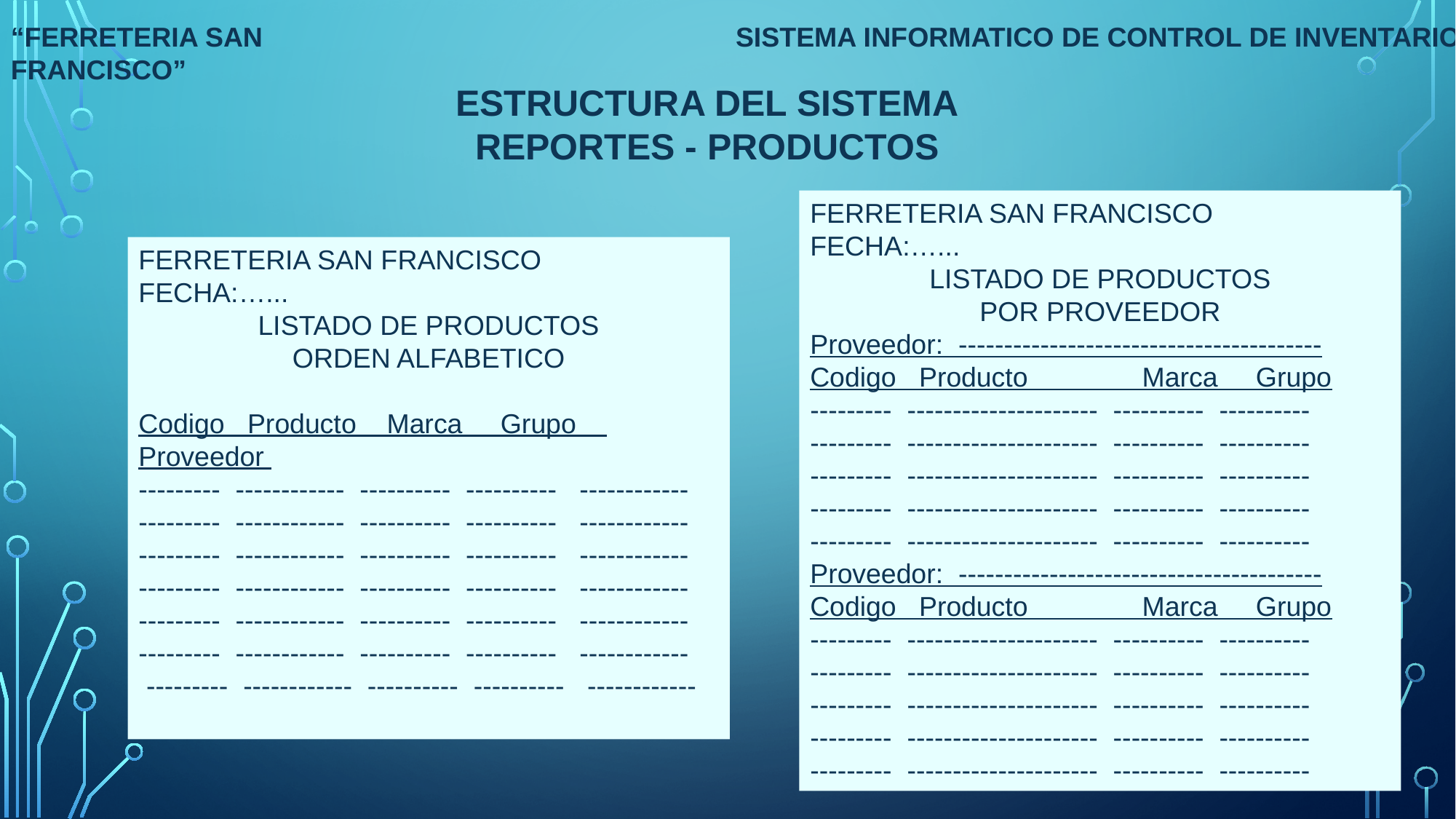

“FERRETERIA SAN FRANCISCO”
SISTEMA INFORMATICO DE CONTROL DE INVENTARIOS

ESTRUCTURA DEL SISTEMA
REPORTES - PRODUCTOS
FERRETERIA SAN FRANCISCO		FECHA:…...
LISTADO DE PRODUCTOS
POR PROVEEDOR
Proveedor:  ----------------------------------------
Codigo   Producto               Marca     Grupo
---------  ---------------------  ----------  ----------
---------  ---------------------  ----------  ----------
---------  ---------------------  ----------  ----------
---------  ---------------------  ----------  ----------
---------  ---------------------  ----------  ----------
Proveedor:  ----------------------------------------
Codigo   Producto               Marca     Grupo
---------  ---------------------  ----------  ----------
---------  ---------------------  ----------  ----------
---------  ---------------------  ----------  ----------
---------  ---------------------  ----------  ----------
---------  ---------------------  ----------  ----------
FERRETERIA SAN FRANCISCO		FECHA:…...
LISTADO DE PRODUCTOS
ORDEN ALFABETICO

Codigo   Producto    Marca     Grupo     Proveedor
---------  ------------  ----------  ----------   ------------
---------  ------------  ----------  ----------   ------------
---------  ------------  ----------  ----------   ------------
---------  ------------  ----------  ----------   ------------
---------  ------------  ----------  ----------   ------------
---------  ------------  ----------  ----------   ------------
 ---------  ------------  ----------  ----------   ------------